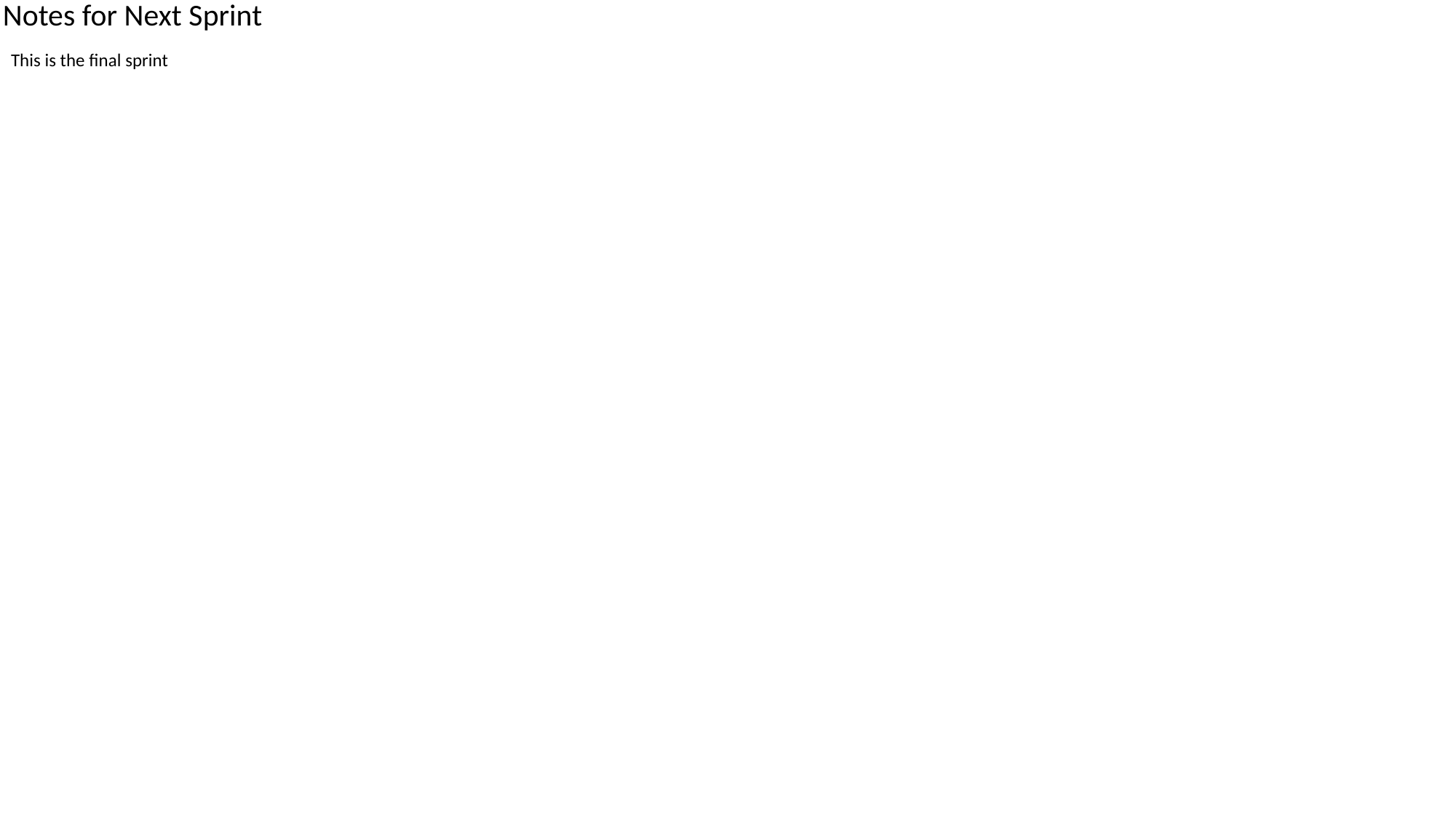

# Notes for Next Sprint
This is the final sprint